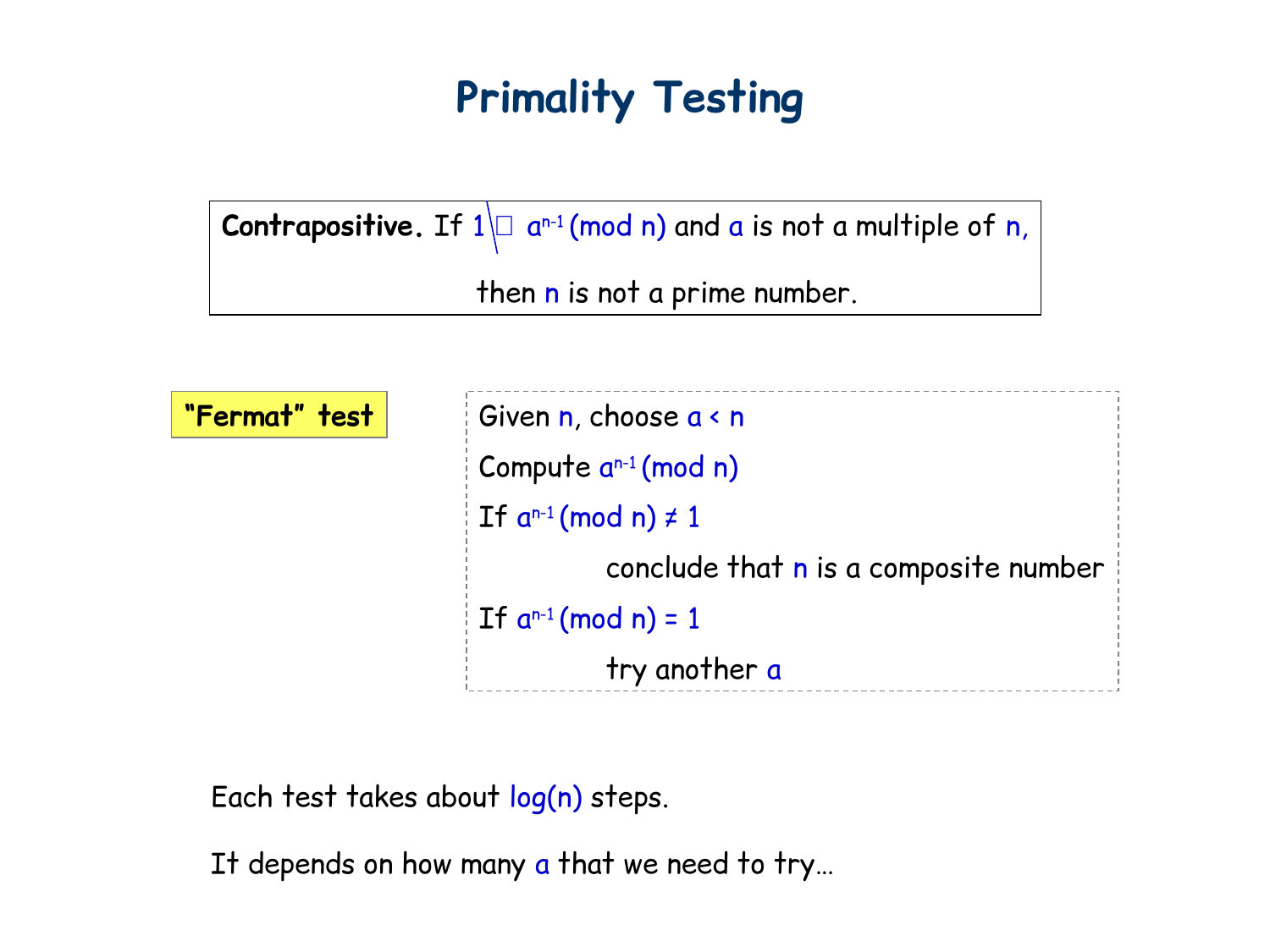

Primality Testing
Contrapositive. If 1 ≡ an-1 (mod n) and a is not a multiple of n,

		then n is not a prime number.

“Fermat” test
Given n, choose a < n
Compute an-1 (mod n)
If an-1 (mod n) ≠ 1
	conclude that n is a composite number
If an-1 (mod n) = 1
	try another a
Each test takes about log(n) steps.

It depends on how many a that we need to try…